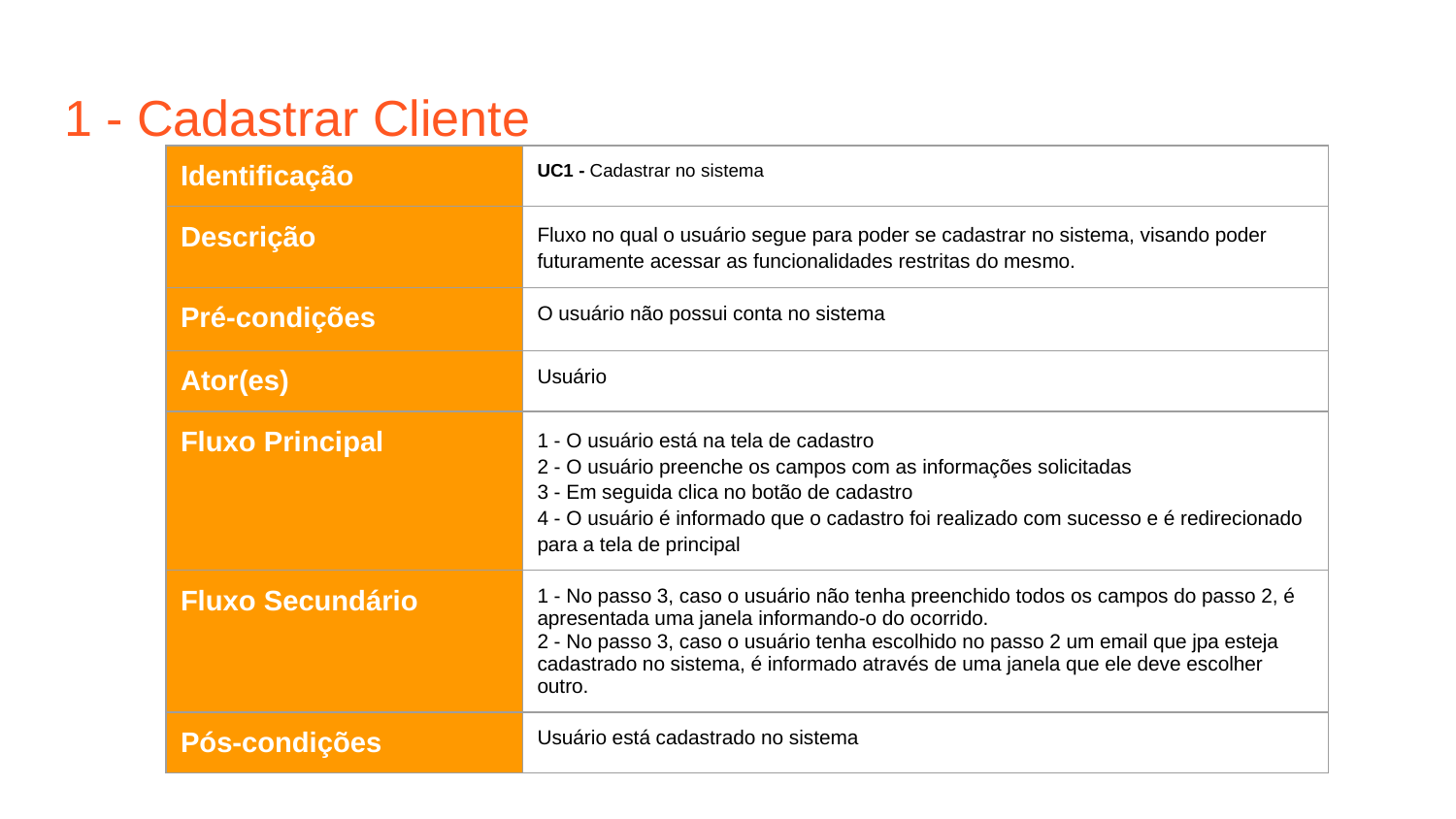

# 1 - Cadastrar Cliente
| Identificação | UC1 - Cadastrar no sistema |
| --- | --- |
| Descrição | Fluxo no qual o usuário segue para poder se cadastrar no sistema, visando poder futuramente acessar as funcionalidades restritas do mesmo. |
| Pré-condições | O usuário não possui conta no sistema |
| Ator(es) | Usuário |
| Fluxo Principal | 1 - O usuário está na tela de cadastro 2 - O usuário preenche os campos com as informações solicitadas 3 - Em seguida clica no botão de cadastro 4 - O usuário é informado que o cadastro foi realizado com sucesso e é redirecionado para a tela de principal |
| Fluxo Secundário | 1 - No passo 3, caso o usuário não tenha preenchido todos os campos do passo 2, é apresentada uma janela informando-o do ocorrido. 2 - No passo 3, caso o usuário tenha escolhido no passo 2 um email que jpa esteja cadastrado no sistema, é informado através de uma janela que ele deve escolher outro. |
| Pós-condições | Usuário está cadastrado no sistema |